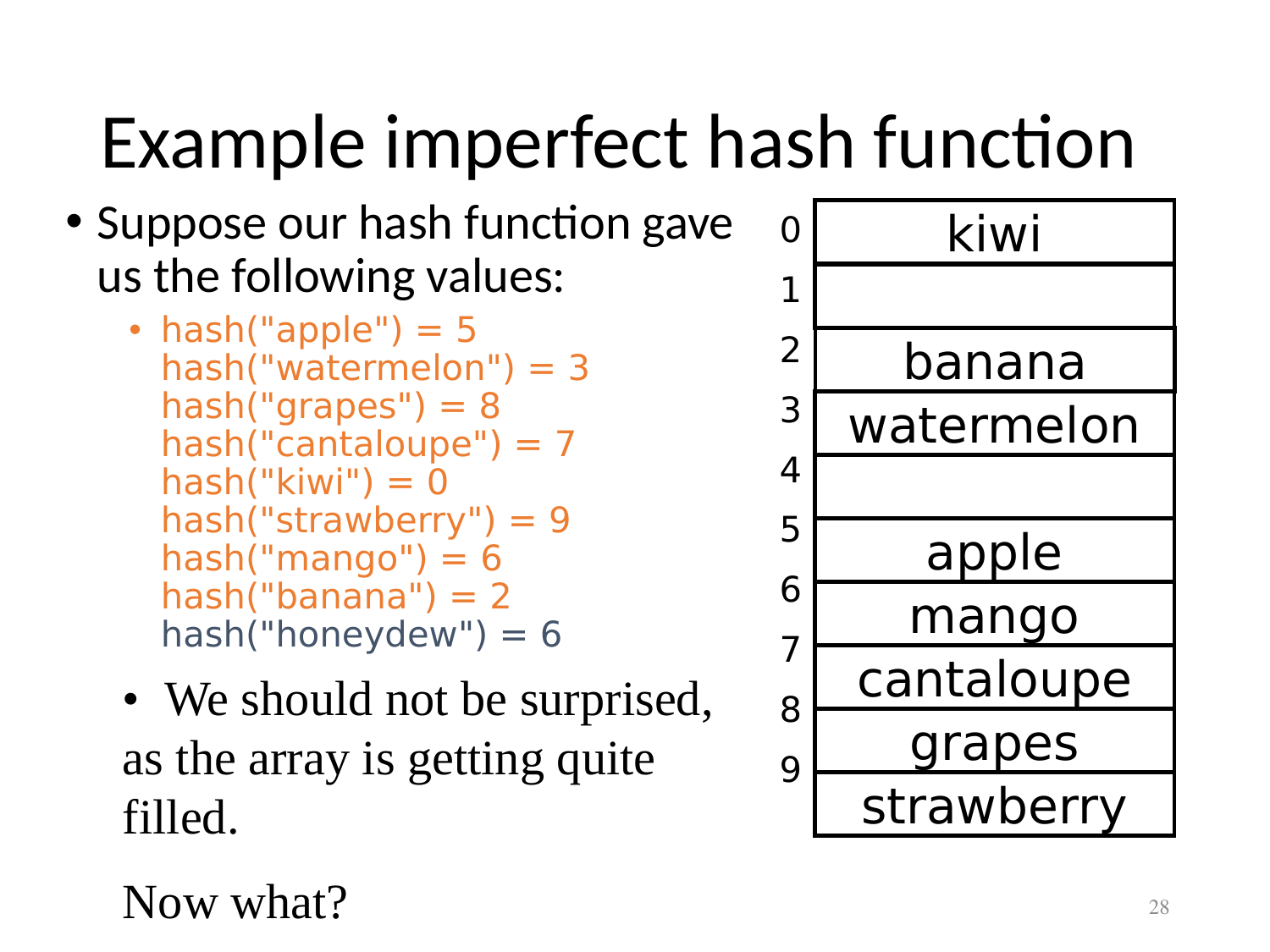

# Example imperfect hash function
Suppose our hash function gave us the following values:
hash("apple") = 5
hash("watermelon") = 3
hash("grapes") = 8
hash("cantaloupe") = 7
hash("kiwi") = 0
hash("strawberry") = 9
hash("mango") = 6
hash("banana") = 2
hash("honeydew") = 6
kiwi
0
1
2
3
4
5
6
7
8
9

banana
watermelon

apple
mango
cantaloupe
grapes
strawberry
•  We should not be surprised, as the array is getting quite filled.
Now what?
28